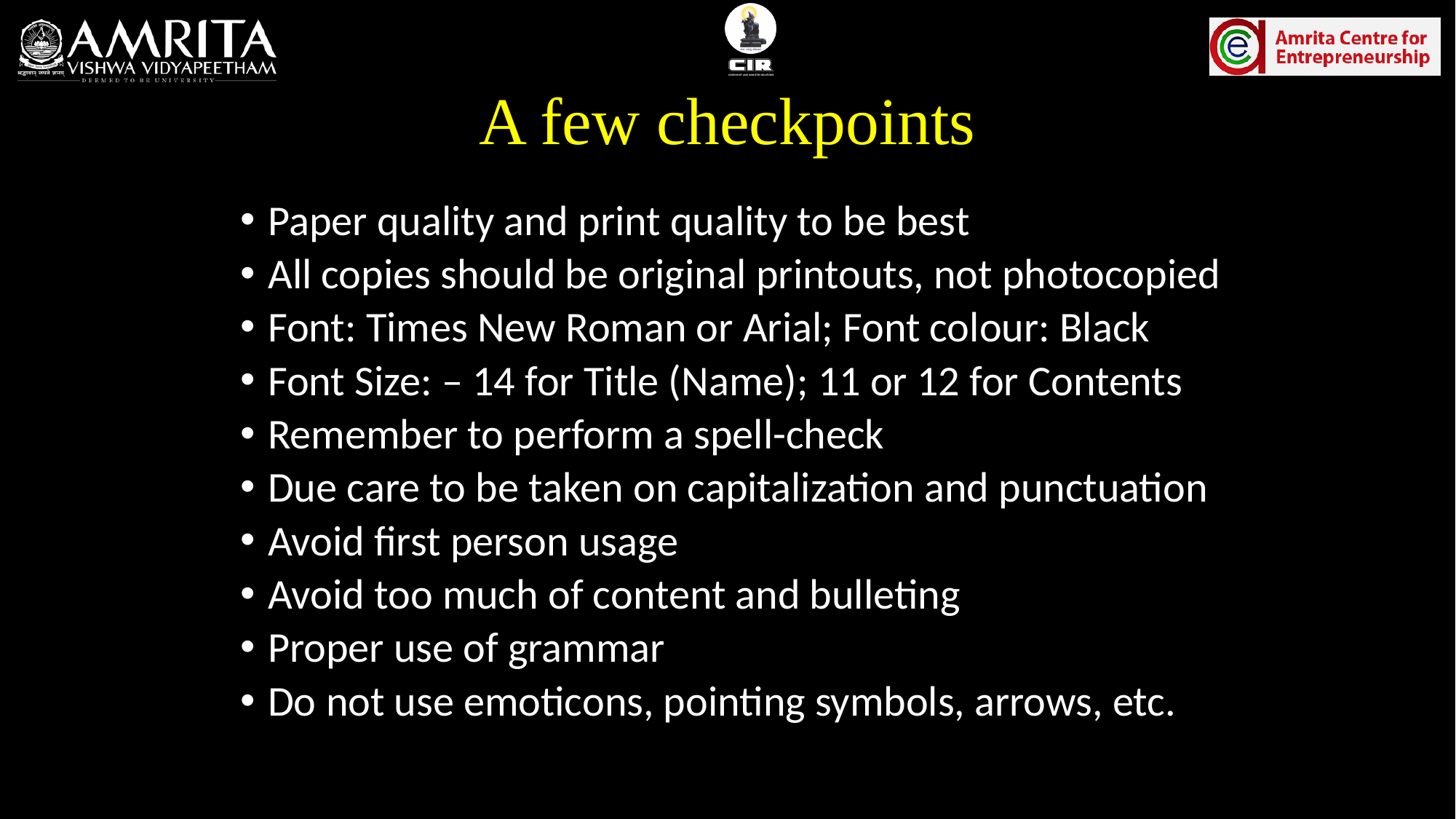

# A few checkpoints
Paper quality and print quality to be best
All copies should be original printouts, not photocopied
Font: Times New Roman or Arial; Font colour: Black
Font Size: – 14 for Title (Name); 11 or 12 for Contents
Remember to perform a spell-check
Due care to be taken on capitalization and punctuation
Avoid first person usage
Avoid too much of content and bulleting
Proper use of grammar
Do not use emoticons, pointing symbols, arrows, etc.